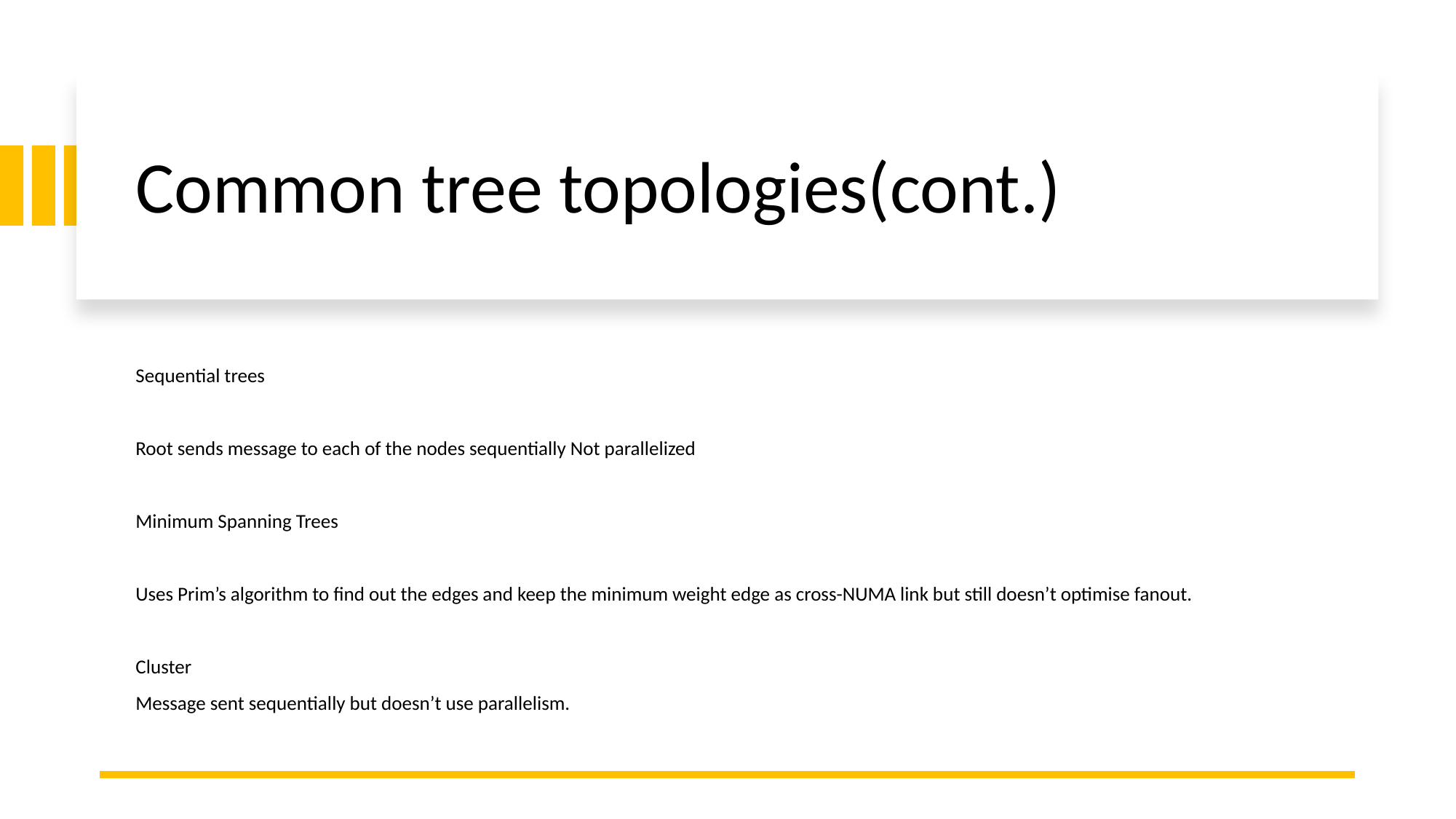

# Common tree topologies(cont.)

Sequential trees

Root sends message to each of the nodes sequentially Not parallelized

Minimum Spanning Trees

Uses Prim’s algorithm to find out the edges and keep the minimum weight edge as cross-NUMA link but still doesn’t optimise fanout.

Cluster
Message sent sequentially but doesn’t use parallelism.